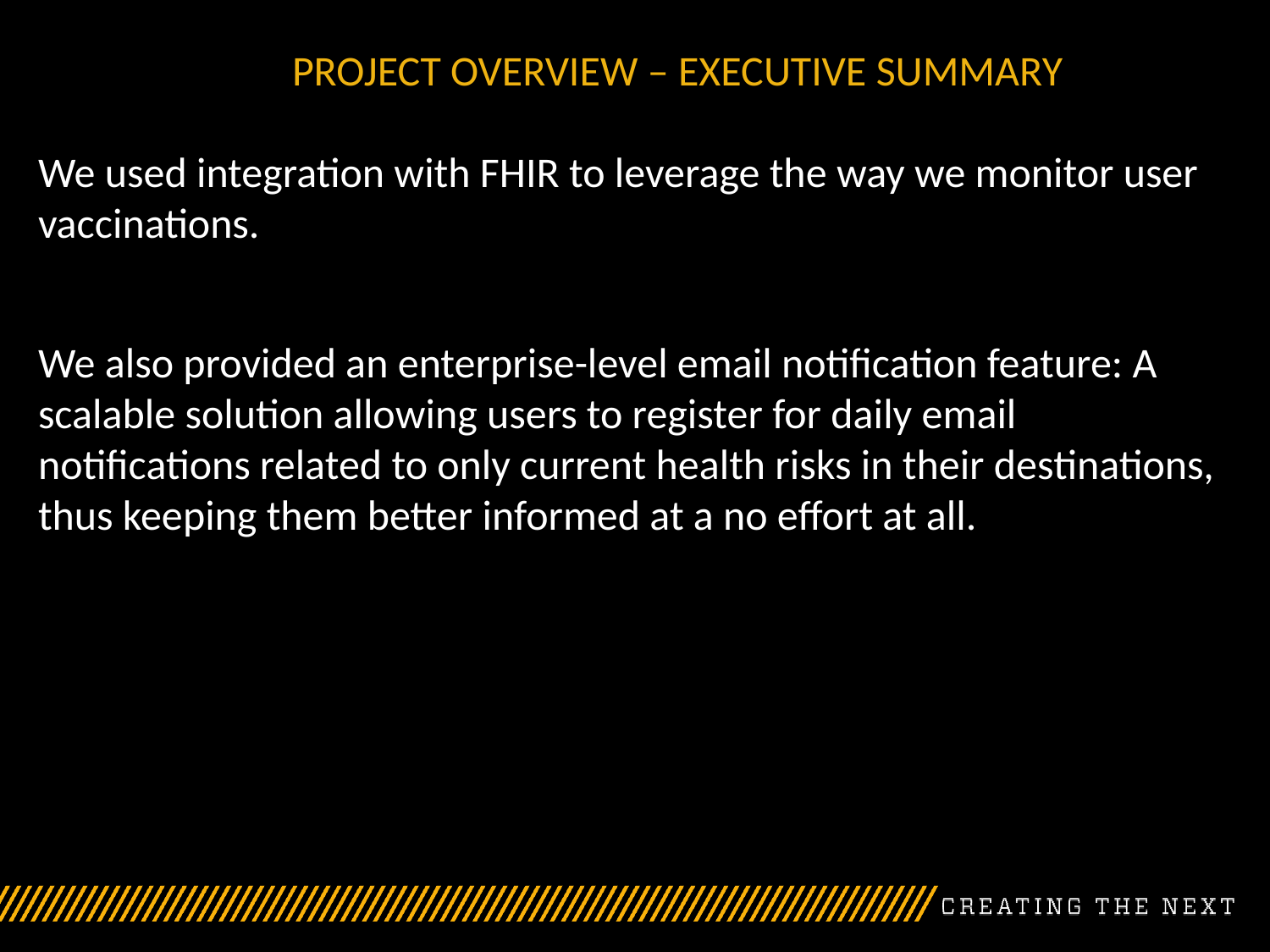

# PROJECT OVERVIEW – EXECUTIVE SUMMARY
We used integration with FHIR to leverage the way we monitor user vaccinations.

We also provided an enterprise-level email notification feature: A scalable solution allowing users to register for daily email notifications related to only current health risks in their destinations, thus keeping them better informed at a no effort at all.